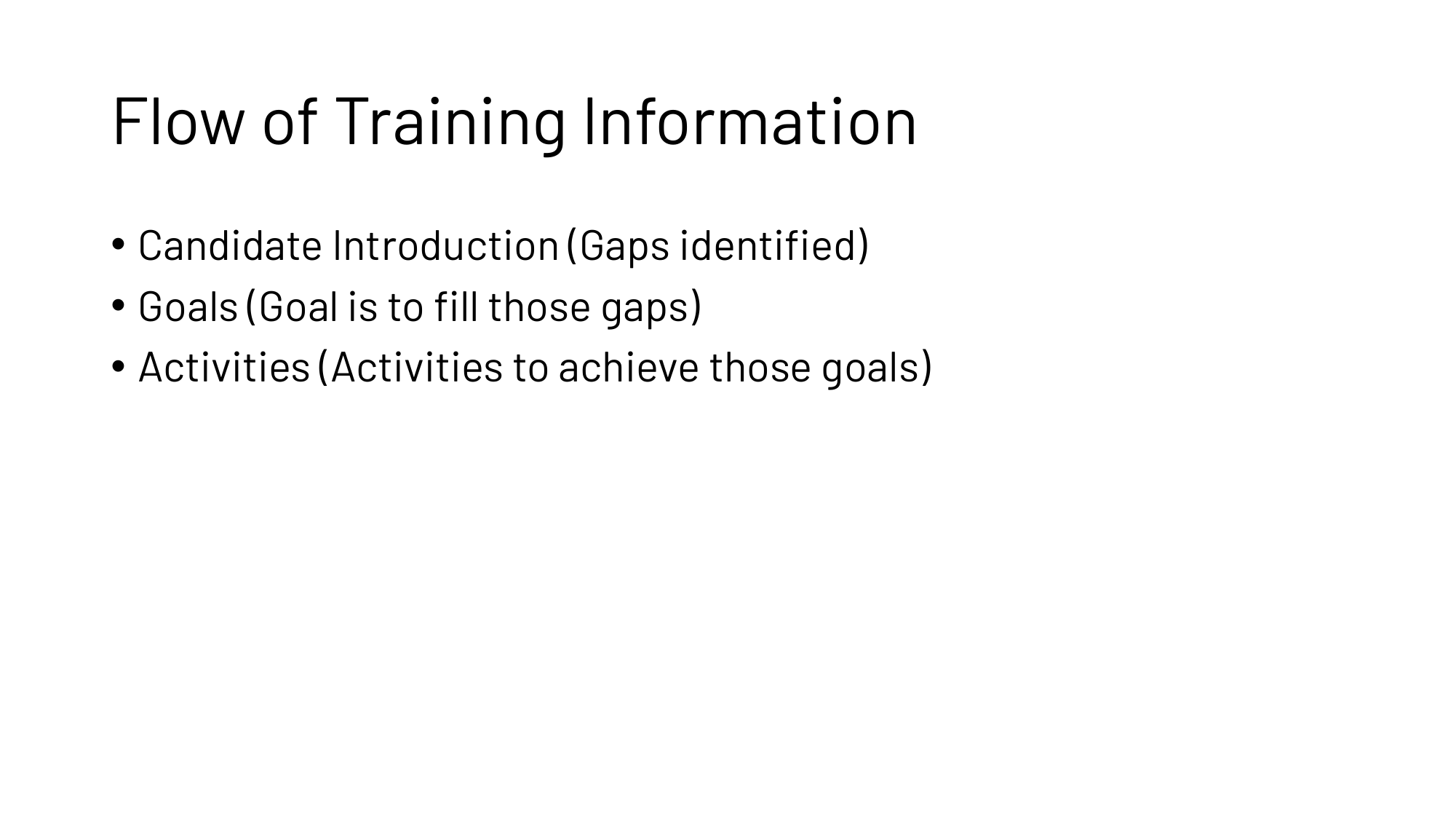

# Flow of Training Information
Candidate Introduction (Gaps identified)
Goals (Goal is to fill those gaps)
Activities (Activities to achieve those goals)